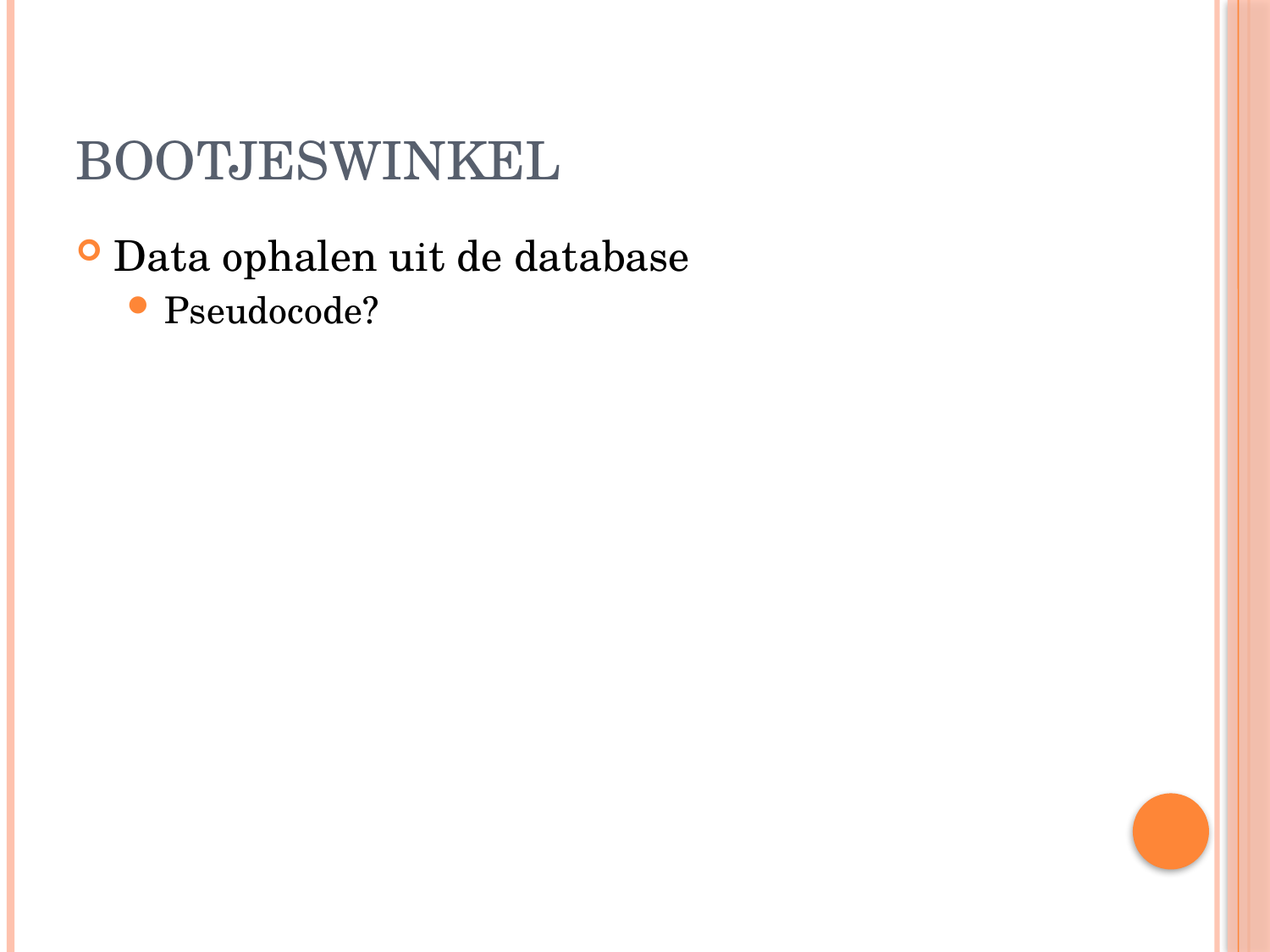

# Bootjeswinkel
Data ophalen uit de database
Pseudocode?